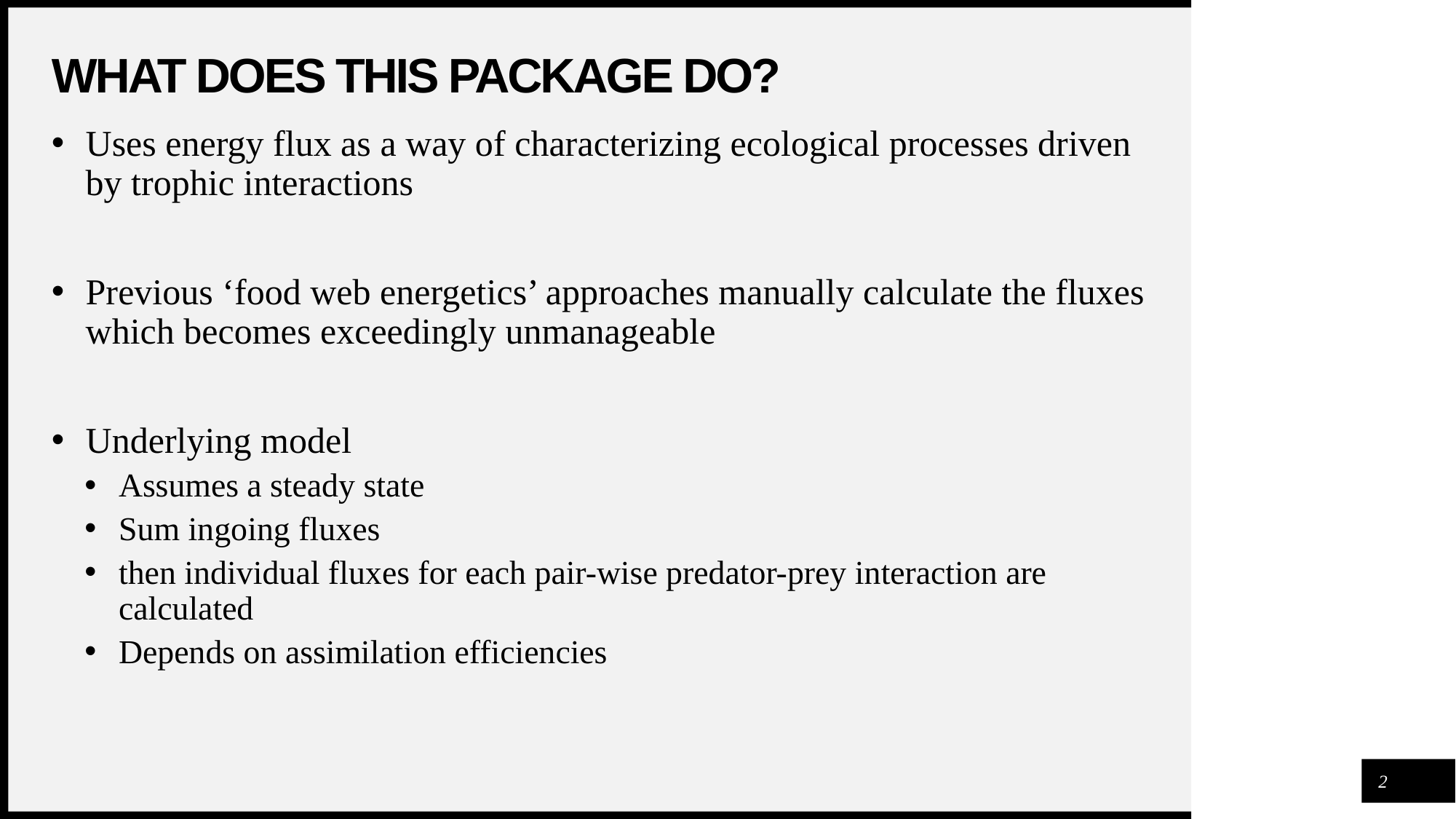

# What does this package do?
Uses energy flux as a way of characterizing ecological processes driven by trophic interactions

Previous ‘food web energetics’ approaches manually calculate the fluxes which becomes exceedingly unmanageable

Underlying model
Assumes a steady state
Sum ingoing fluxes
then individual fluxes for each pair-wise predator-prey interaction are calculated
Depends on assimilation efficiencies
2